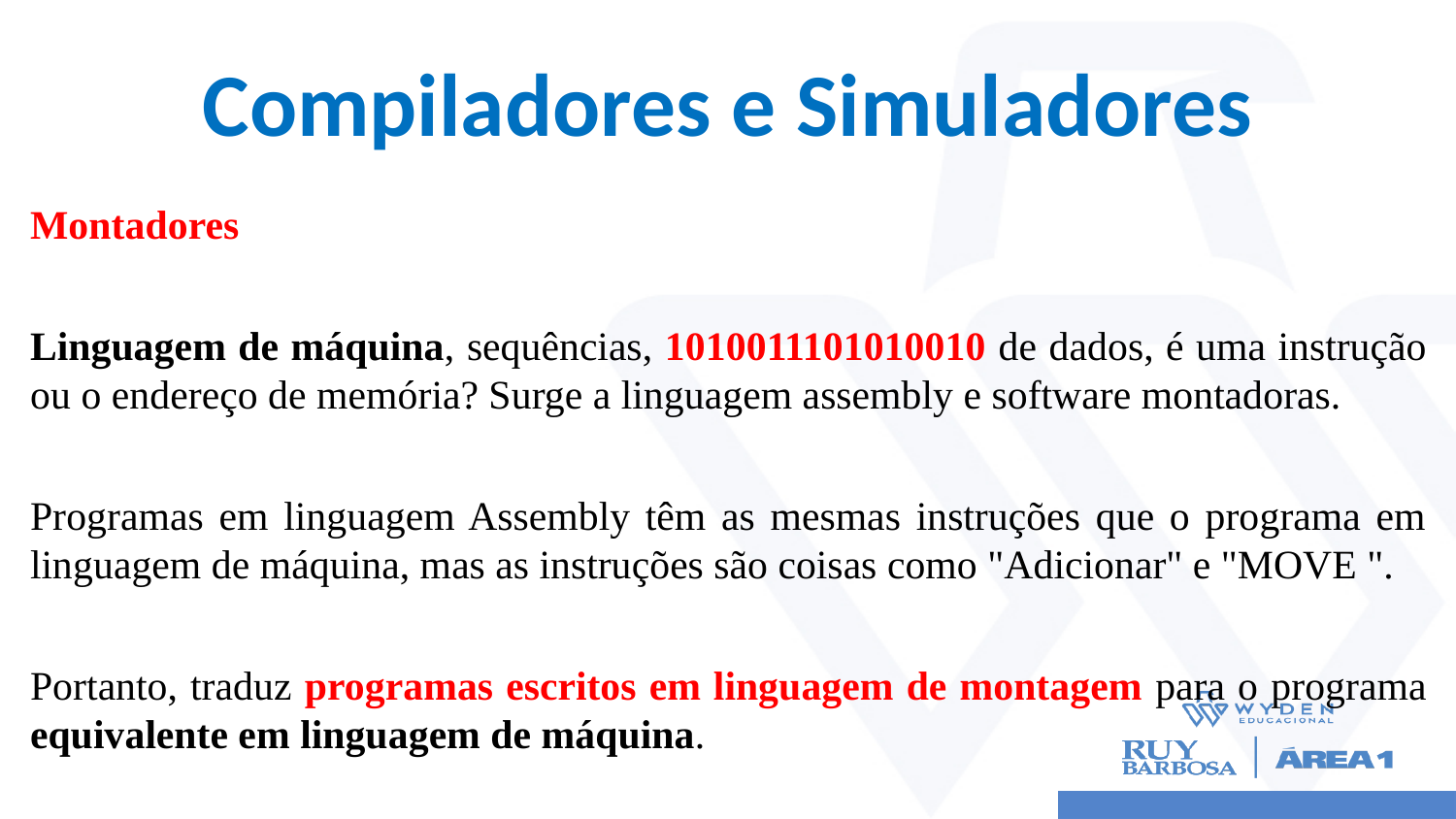

# Compiladores e Simuladores
Montadores

Linguagem de máquina, sequências, 1010011101010010 de dados, é uma instrução ou o endereço de memória? Surge a linguagem assembly e software montadoras.

Programas em linguagem Assembly têm as mesmas instruções que o programa em linguagem de máquina, mas as instruções são coisas como "Adicionar" e "MOVE ".

Portanto, traduz programas escritos em linguagem de montagem para o programa equivalente em linguagem de máquina.